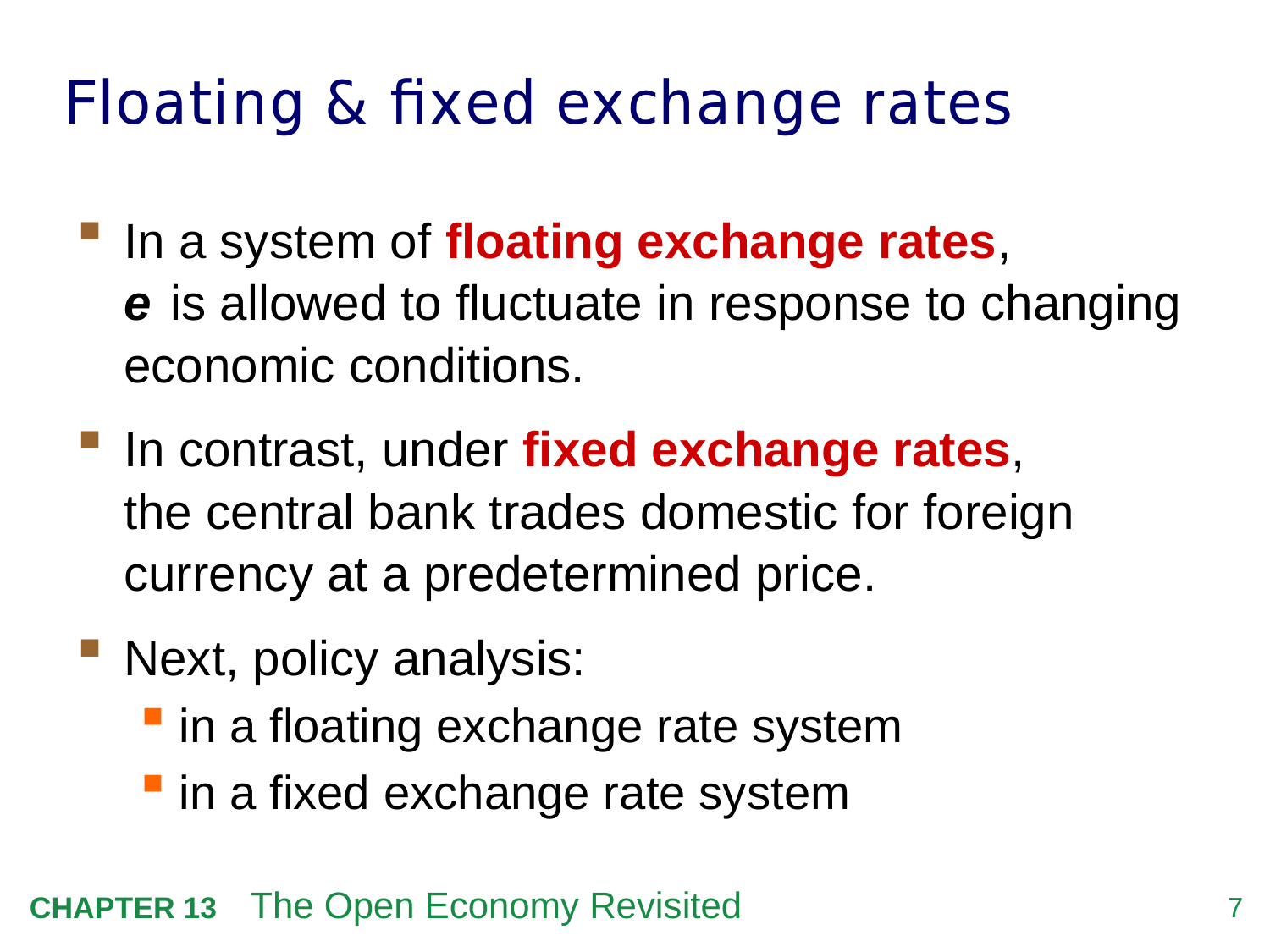

# Floating & fixed exchange rates
In a system of floating exchange rates,
e  is allowed to fluctuate in response to changing economic conditions.
In contrast, under fixed exchange rates,
the central bank trades domestic for foreign currency at a predetermined price.
Next, policy analysis:
in a floating exchange rate system
in a fixed exchange rate system